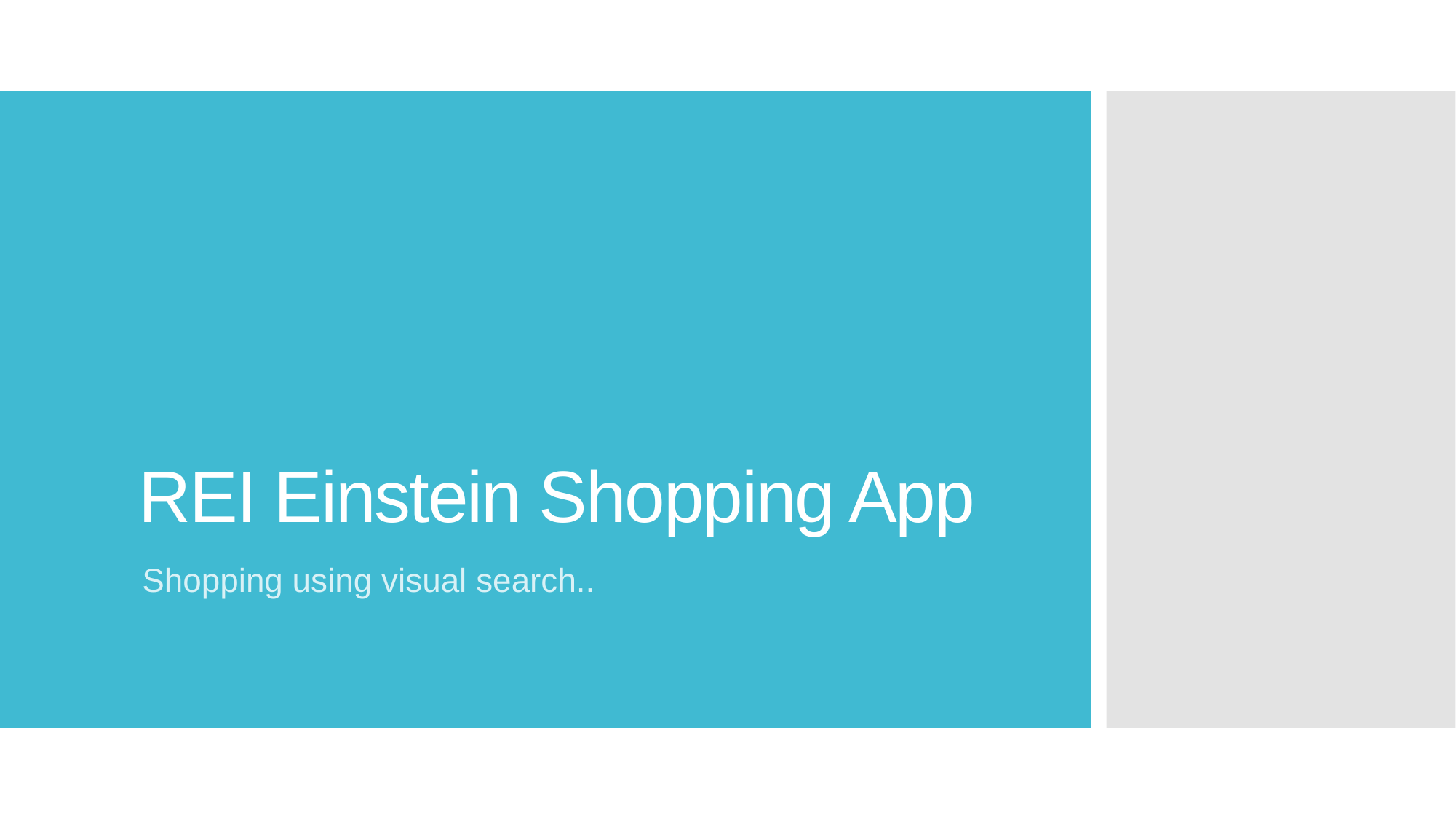

# REI Einstein Shopping App
Shopping using visual search..